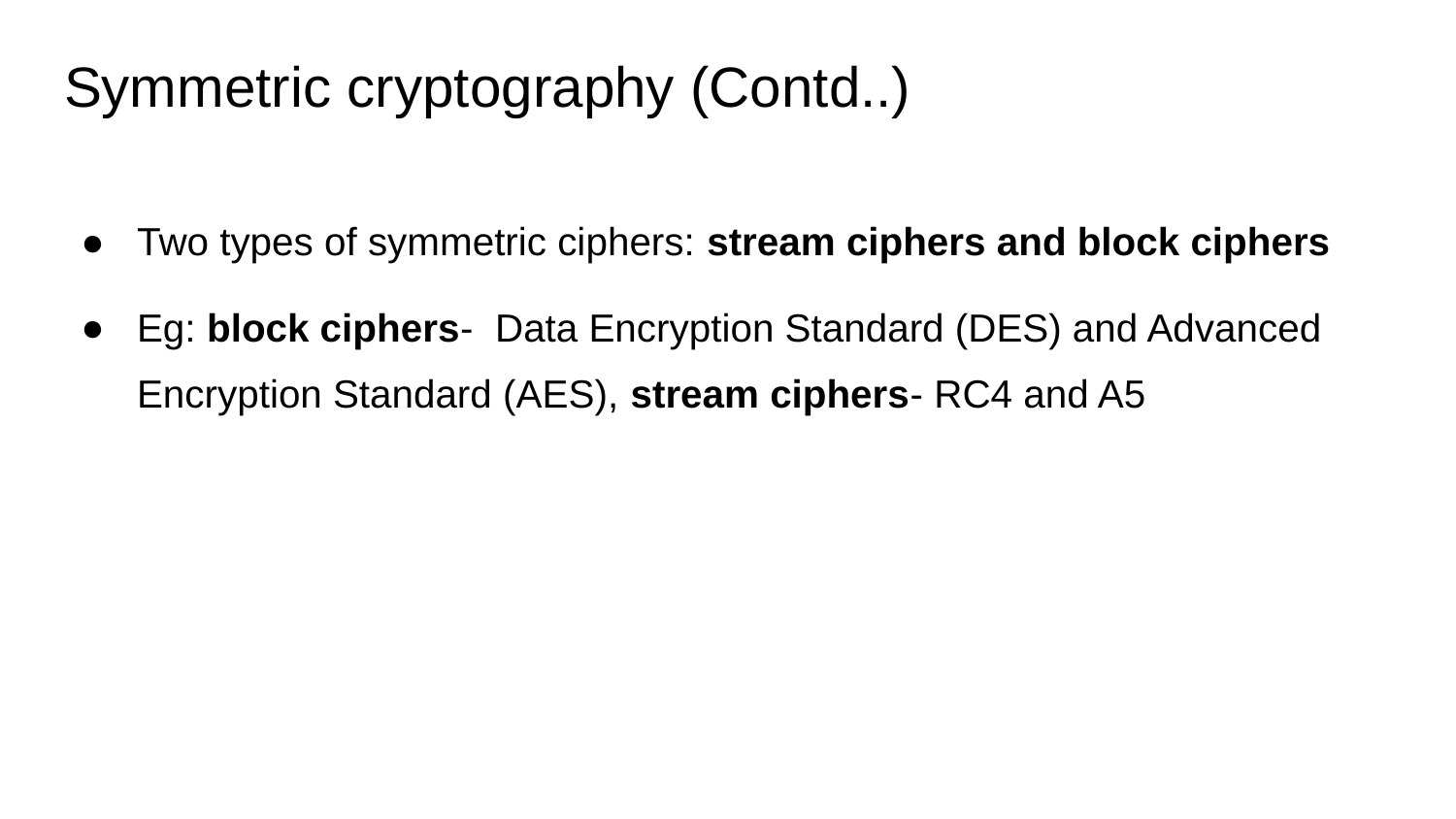

Symmetric cryptography (Contd..)
Two types of symmetric ciphers: stream ciphers and block ciphers
Eg: block ciphers-  Data Encryption Standard (DES) and Advanced Encryption Standard (AES), stream ciphers- RC4 and A5